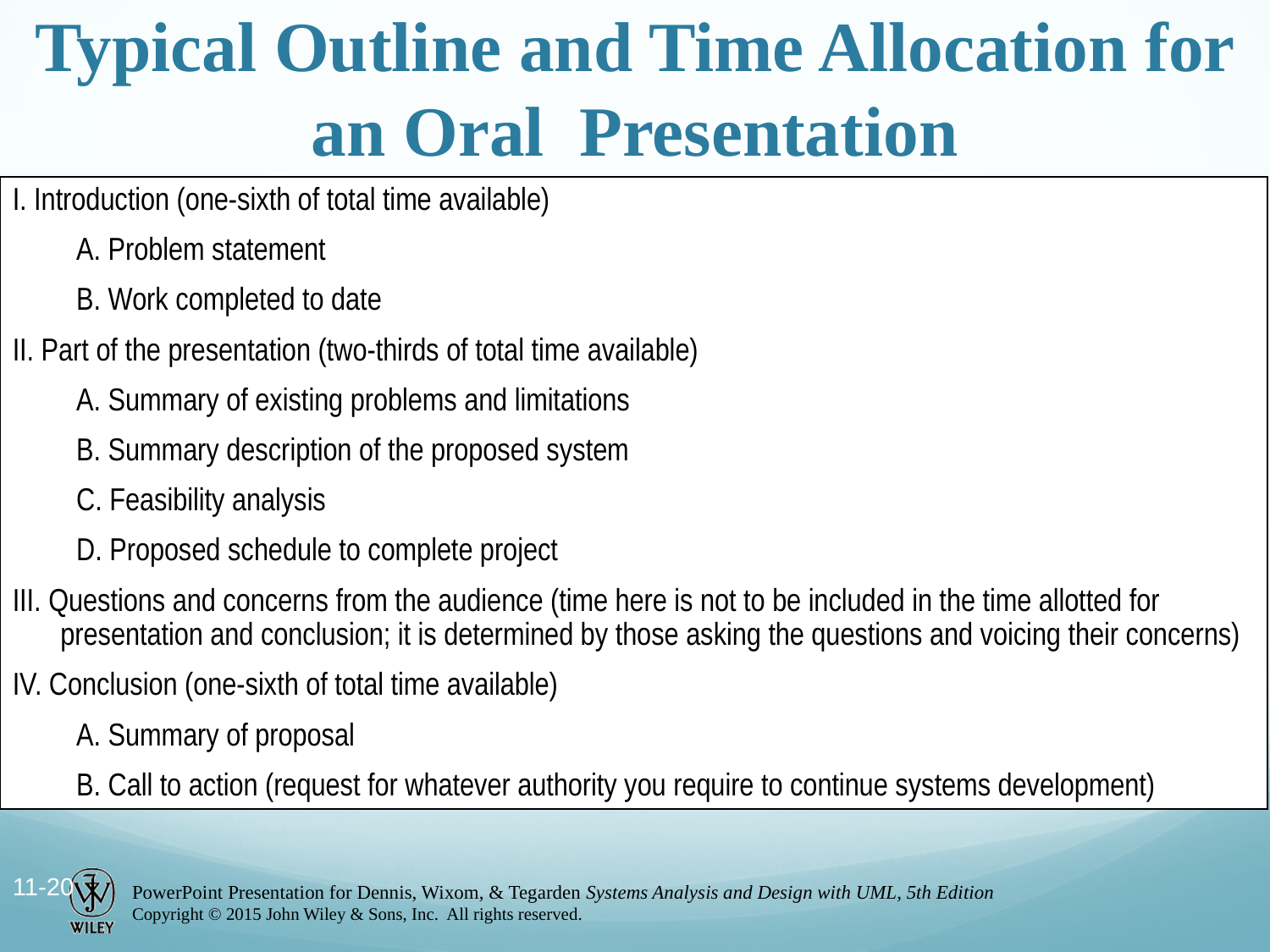

# Typical Outline and Time Allocation for an Oral  Presentation
I. Introduction (one-sixth of total time available)
A. Problem statement
B. Work completed to date
II. Part of the presentation (two-thirds of total time available)
A. Summary of existing problems and limitations
B. Summary description of the proposed system
C. Feasibility analysis
D. Proposed schedule to complete project
III. Questions and concerns from the audience (time here is not to be included in the time allotted for presentation and conclusion; it is determined by those asking the questions and voicing their concerns)
IV. Conclusion (one-sixth of total time available)
A. Summary of proposal
B. Call to action (request for whatever authority you require to continue systems development)
11-20